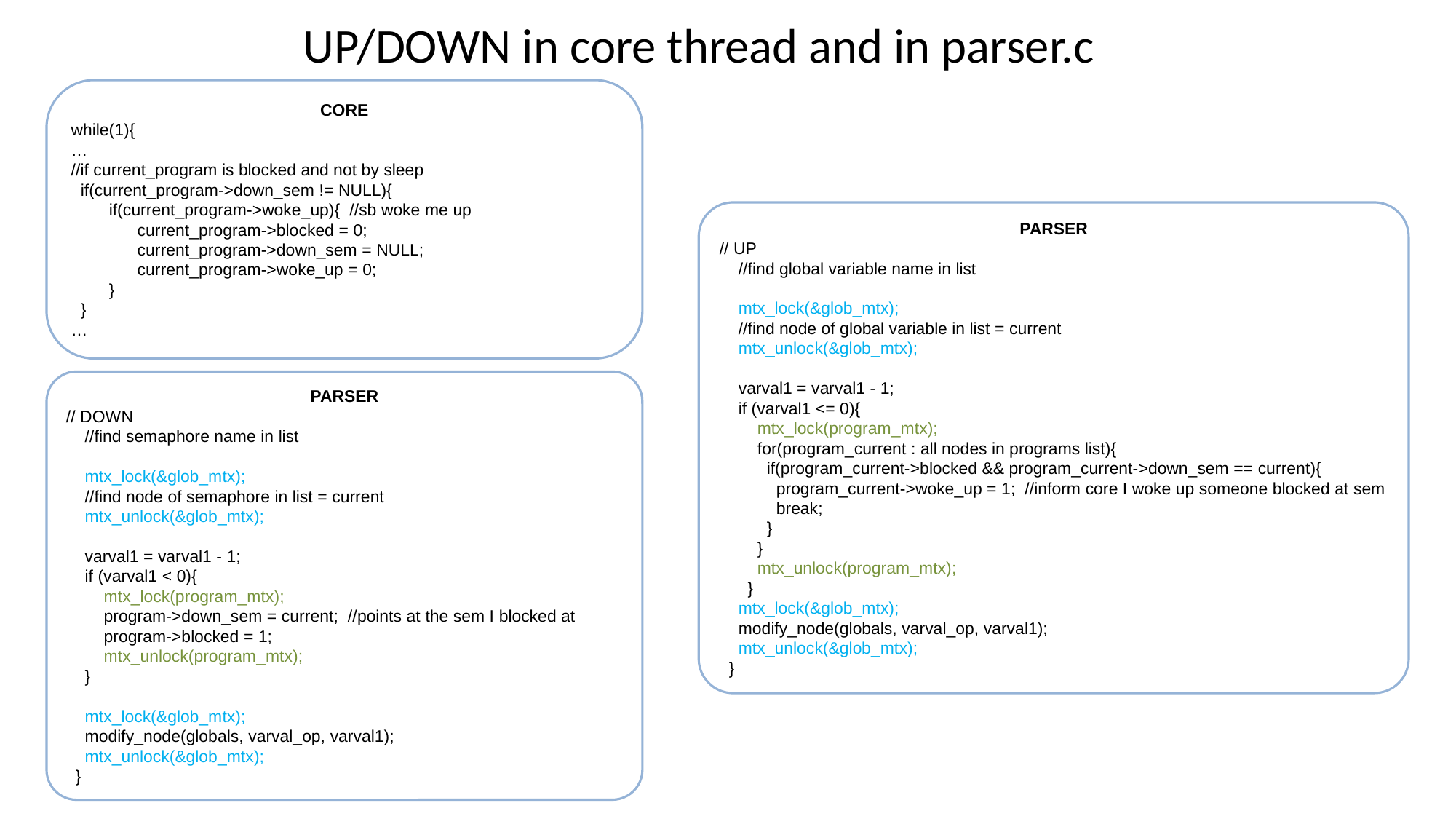

UP/DOWN in core thread and in parser.c
CORE
while(1){
…
//if current_program is blocked and not by sleep
  if(current_program->down_sem != NULL){
        if(current_program->woke_up){  //sb woke me up
              current_program->blocked = 0;
              current_program->down_sem = NULL;
              current_program->woke_up = 0;
        }
  }
…
PARSER
// UP
    //find global variable name in list

    mtx_lock(&glob_mtx);
    //find node of global variable in list = current
    mtx_unlock(&glob_mtx);

    varval1 = varval1 - 1;
    if (varval1 <= 0){
        mtx_lock(program_mtx);
        for(program_current : all nodes in programs list){
          if(program_current->blocked && program_current->down_sem == current){
            program_current->woke_up = 1;  //inform core I woke up someone blocked at sem
            break;
          }
        }
        mtx_unlock(program_mtx);
      }
    mtx_lock(&glob_mtx);
    modify_node(globals, varval_op, varval1);
    mtx_unlock(&glob_mtx);
  }
PARSER
// DOWN
    //find semaphore name in list

    mtx_lock(&glob_mtx);
    //find node of semaphore in list = current
    mtx_unlock(&glob_mtx);

    varval1 = varval1 - 1;
    if (varval1 < 0){
        mtx_lock(program_mtx);
        program->down_sem = current;  //points at the sem I blocked at
        program->blocked = 1;
        mtx_unlock(program_mtx);
    }

    mtx_lock(&glob_mtx);
    modify_node(globals, varval_op, varval1);
    mtx_unlock(&glob_mtx);
  }